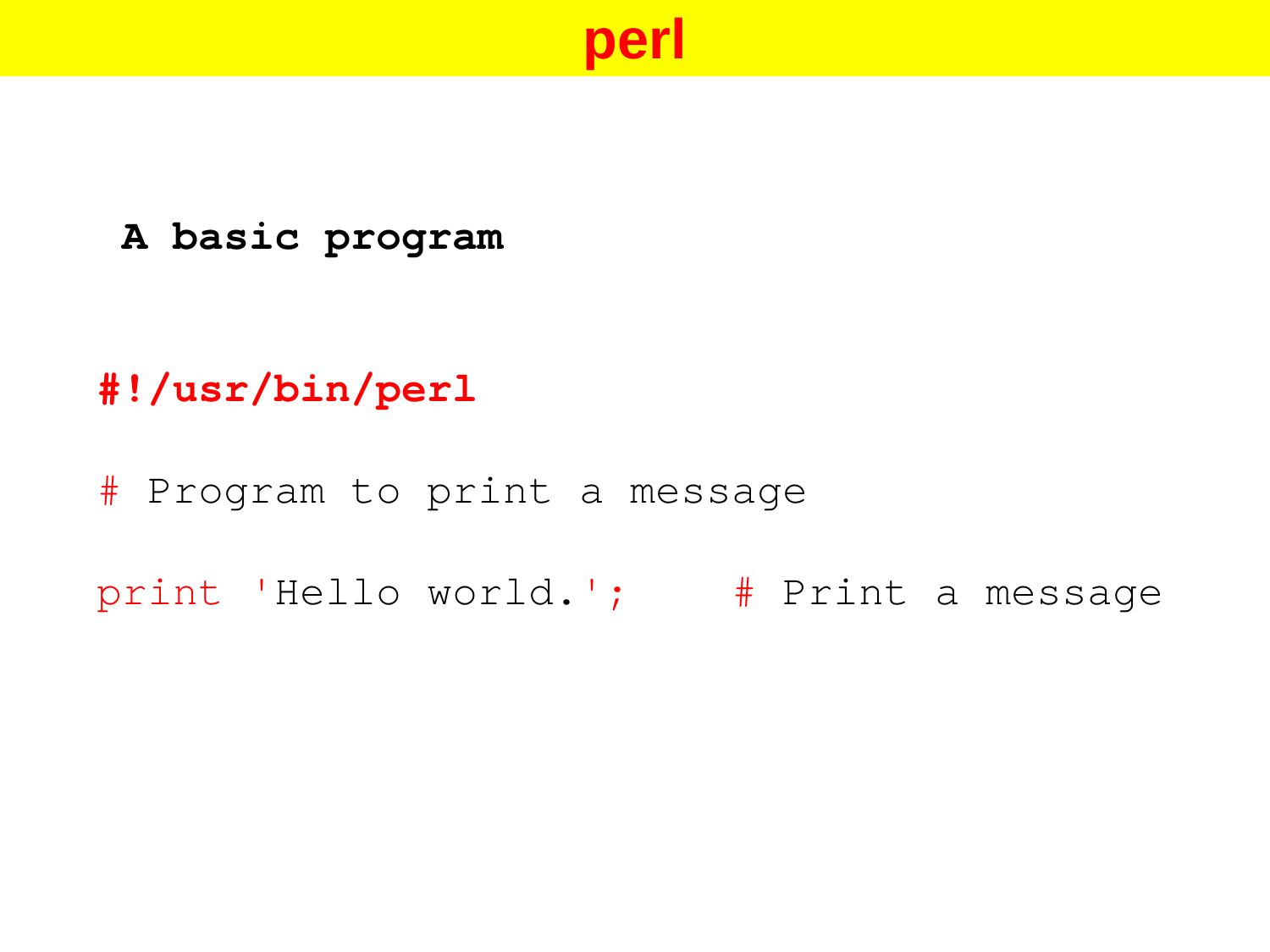

perl
 A basic program

#!/usr/bin/perl

# Program to print a message

print 'Hello world.';	# Print a message